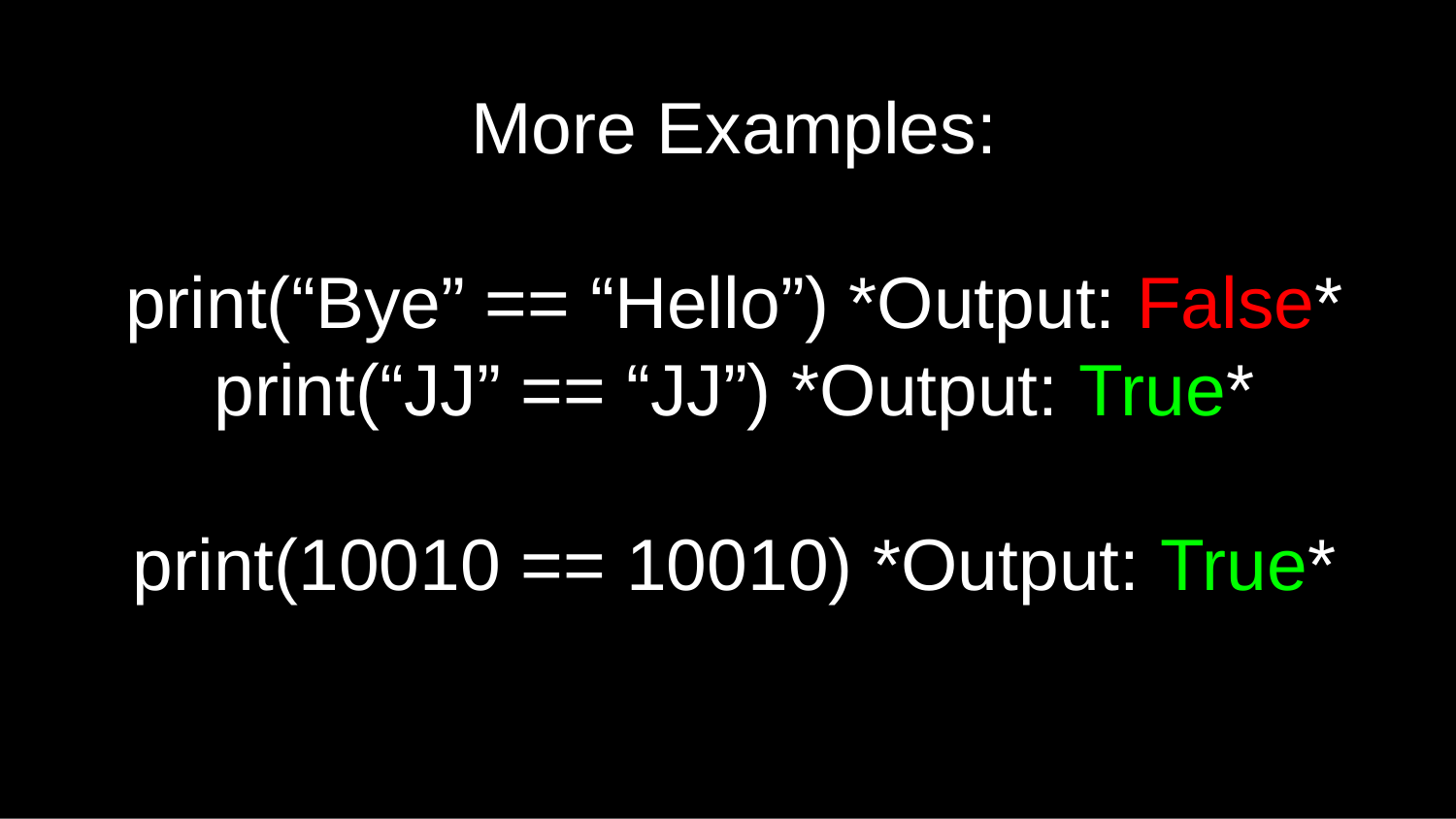

# More Examples:

print(“Bye” == “Hello”) *Output: False*
print(“JJ” == “JJ”) *Output: True*

print(10010 == 10010) *Output: True*